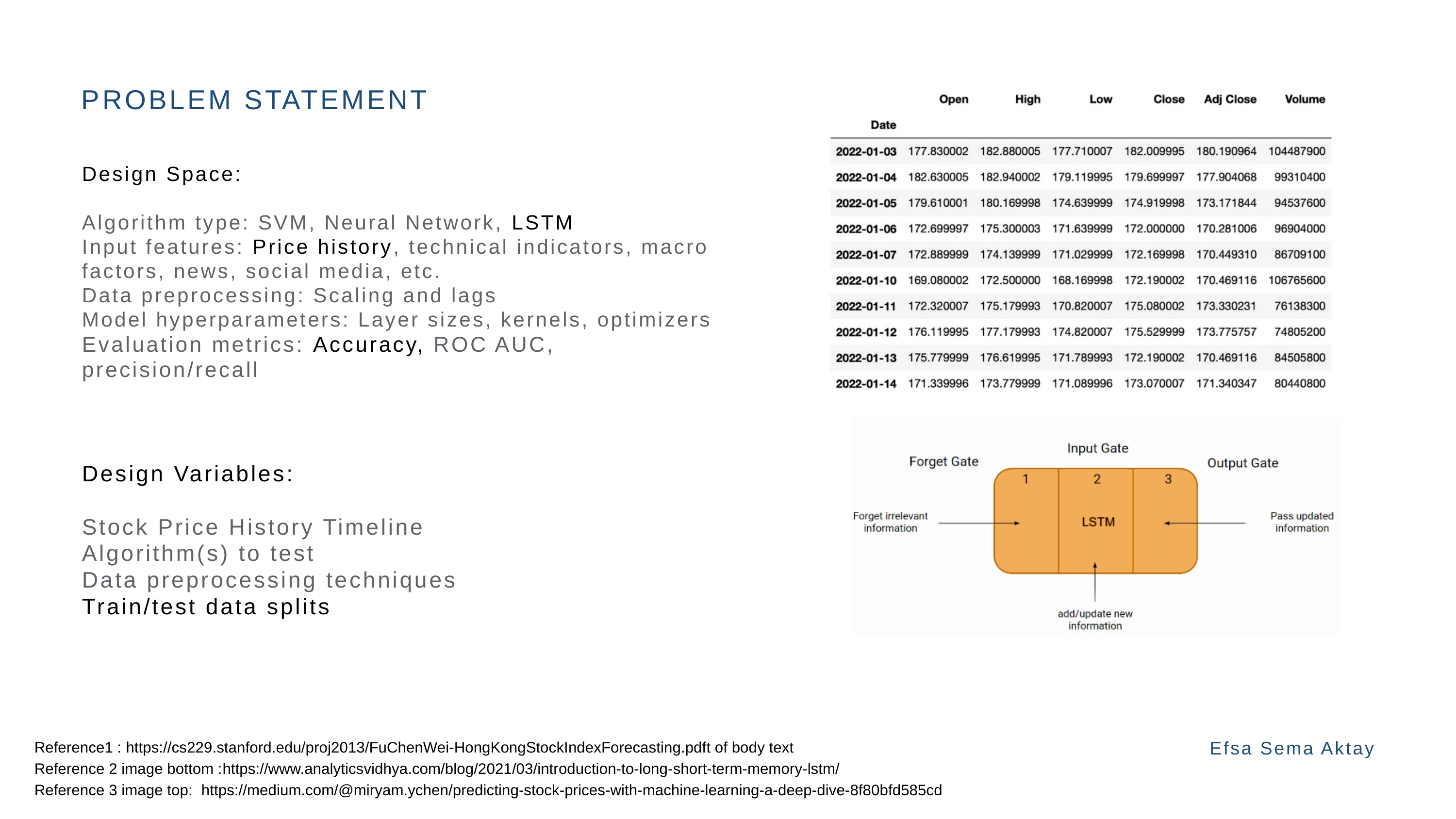

PROBLEM STATEMENT
Design Space:

Algorithm type: SVM, Neural Network, LSTM
Input features: Price history, technical indicators, macro factors, news, social media, etc.
Data preprocessing: Scaling and lags
Model hyperparameters: Layer sizes, kernels, optimizers
Evaluation metrics: Accuracy, ROC AUC, precision/recall

Design Variables:

Stock Price History Timeline
Algorithm(s) to test
Data preprocessing techniques
Train/test data splits

Reference1 : https://cs229.stanford.edu/proj2013/FuChenWei-HongKongStockIndexForecasting.pdft of body text
Reference 2 image bottom :https://www.analyticsvidhya.com/blog/2021/03/introduction-to-long-short-term-memory-lstm/
Reference 3 image top:  https://medium.com/@miryam.ychen/predicting-stock-prices-with-machine-learning-a-deep-dive-8f80bfd585cd
Efsa Sema Aktay